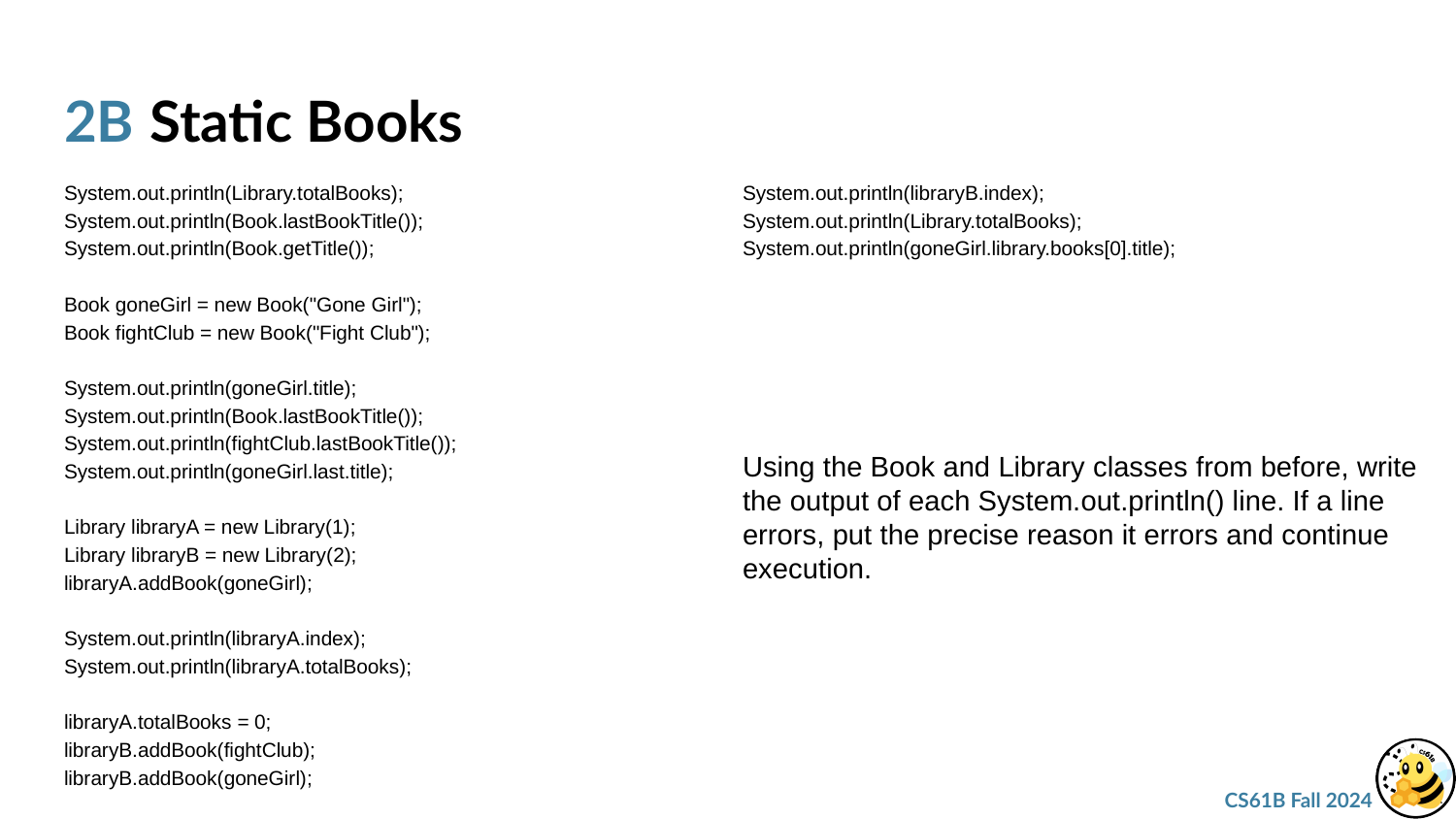

# 2B Static Books
System.out.println(Library.totalBooks);
System.out.println(Book.lastBookTitle());
System.out.println(Book.getTitle());

Book goneGirl = new Book("Gone Girl");
Book fightClub = new Book("Fight Club");

System.out.println(goneGirl.title);
System.out.println(Book.lastBookTitle());
System.out.println(fightClub.lastBookTitle());
System.out.println(goneGirl.last.title);

Library libraryA = new Library(1);
Library libraryB = new Library(2);
libraryA.addBook(goneGirl);

System.out.println(libraryA.index);
System.out.println(libraryA.totalBooks);

libraryA.totalBooks = 0;
libraryB.addBook(fightClub);
libraryB.addBook(goneGirl);

System.out.println(libraryB.index);
System.out.println(Library.totalBooks);
System.out.println(goneGirl.library.books[0].title);

Using the Book and Library classes from before, write the output of each System.out.println() line. If a line errors, put the precise reason it errors and continue execution.